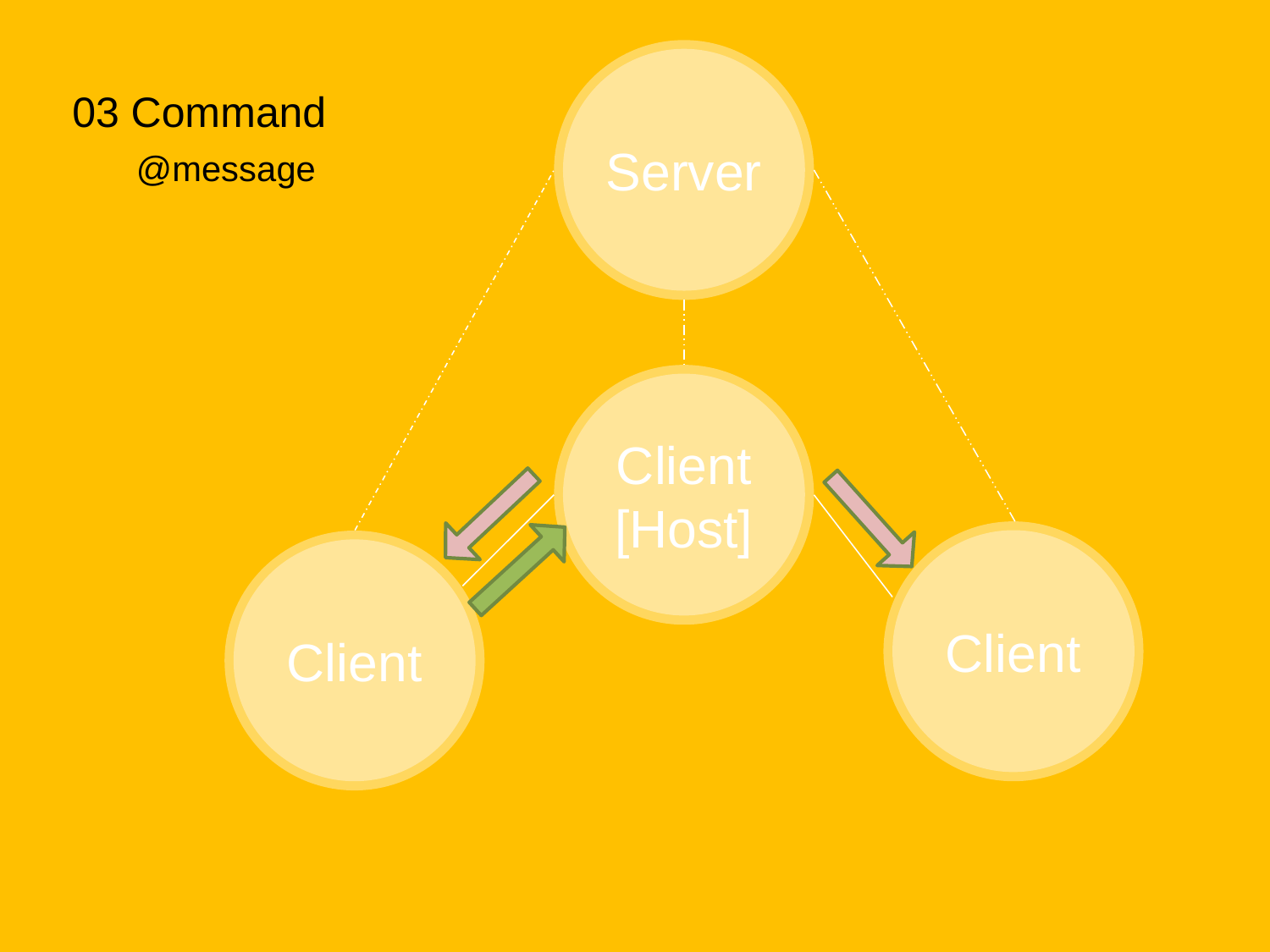

Server

03 Command
@message
Client [Host]

Client

Client